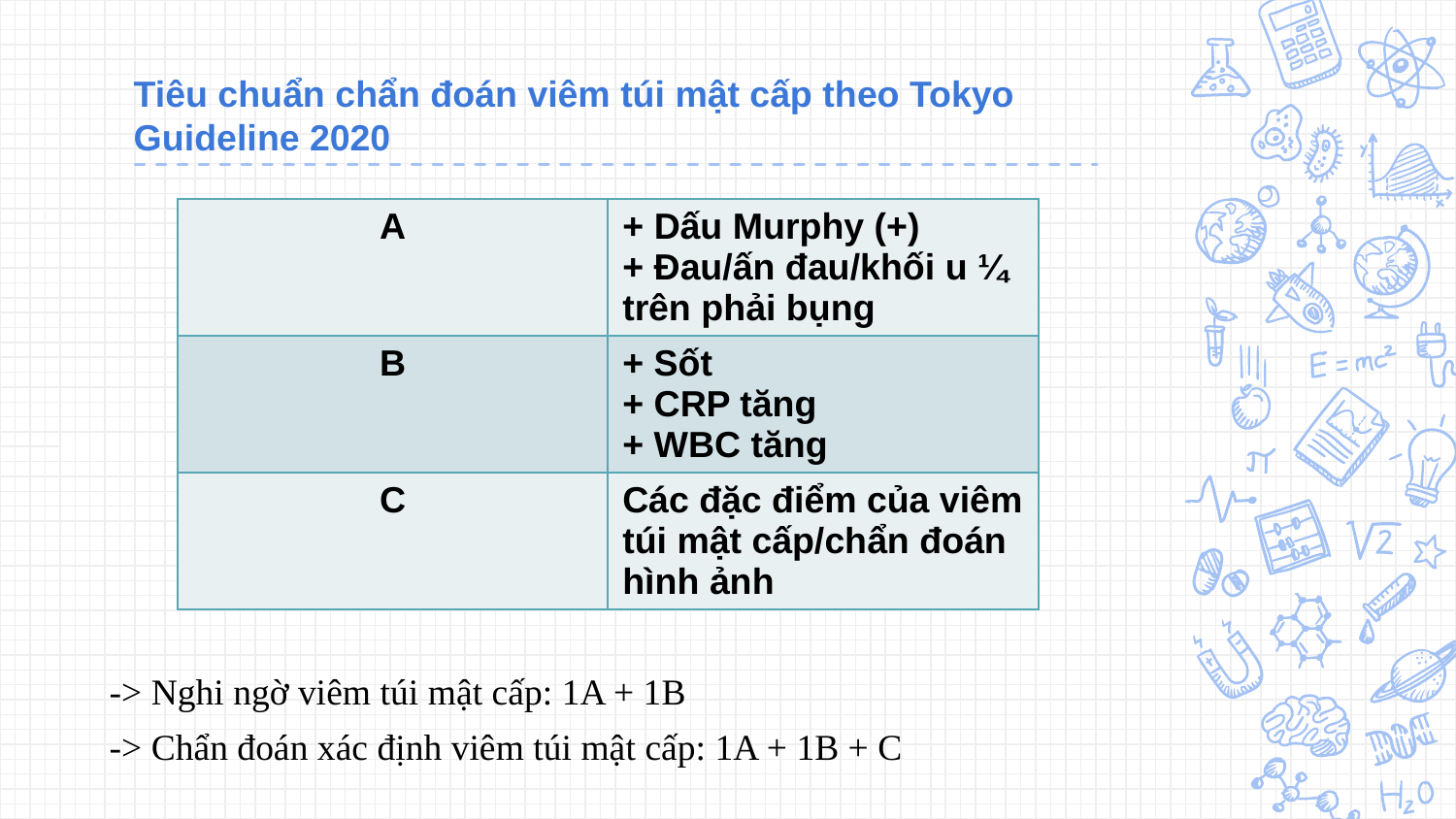

# Tiêu chuẩn chẩn đoán viêm túi mật cấp theo Tokyo Guideline 2020
| A | + Dấu Murphy (+) + Đau/ấn đau/khối u ¼ trên phải bụng |
| --- | --- |
| B | + Sốt + CRP tăng + WBC tăng |
| C | Các đặc điểm của viêm túi mật cấp/chẩn đoán hình ảnh |
-> Nghi ngờ viêm túi mật cấp: 1A + 1B
-> Chẩn đoán xác định viêm túi mật cấp: 1A + 1B + C